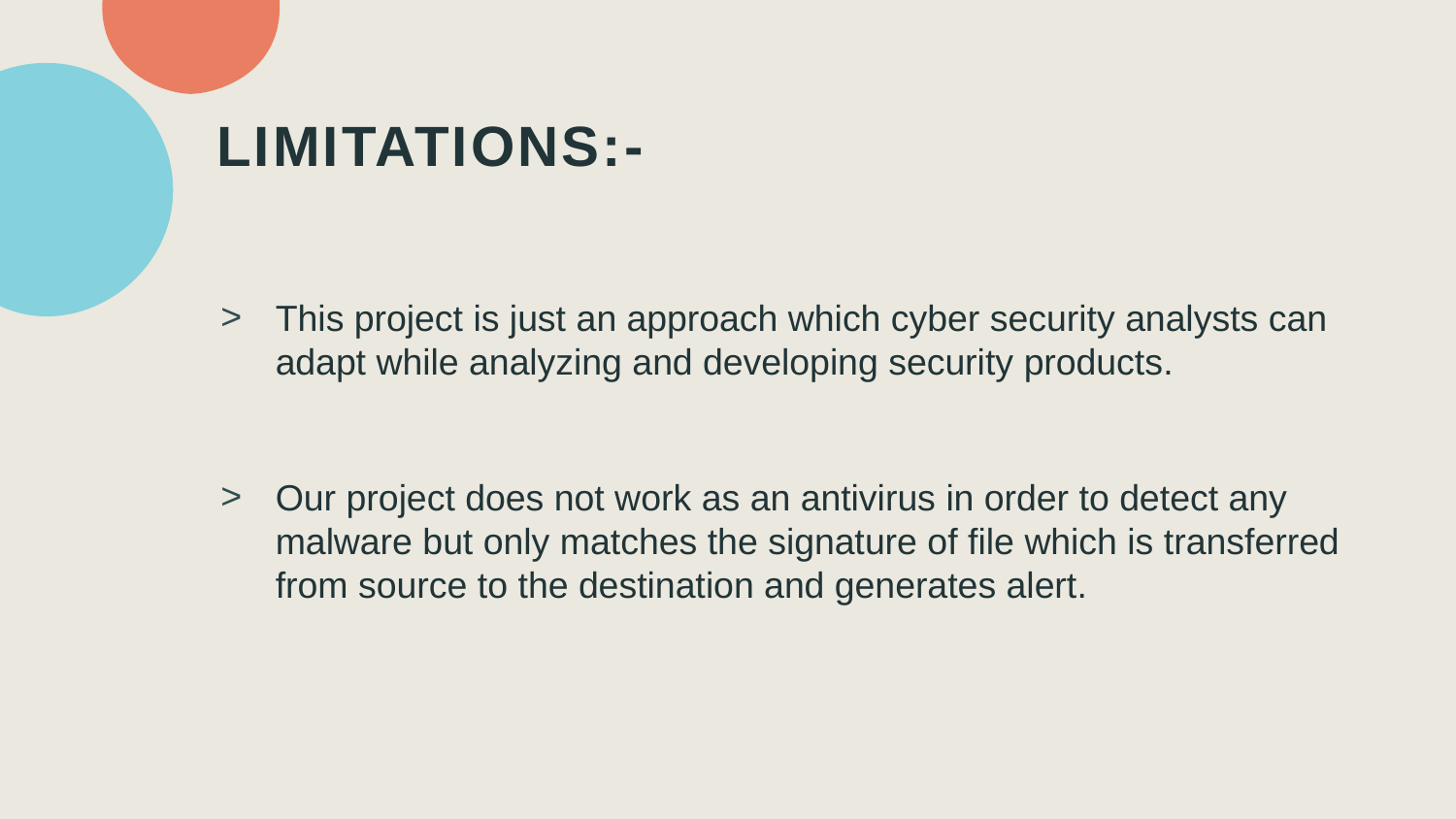

# LIMITATIONS:-
This project is just an approach which cyber security analysts can adapt while analyzing and developing security products.

Our project does not work as an antivirus in order to detect any malware but only matches the signature of file which is transferred from source to the destination and generates alert.